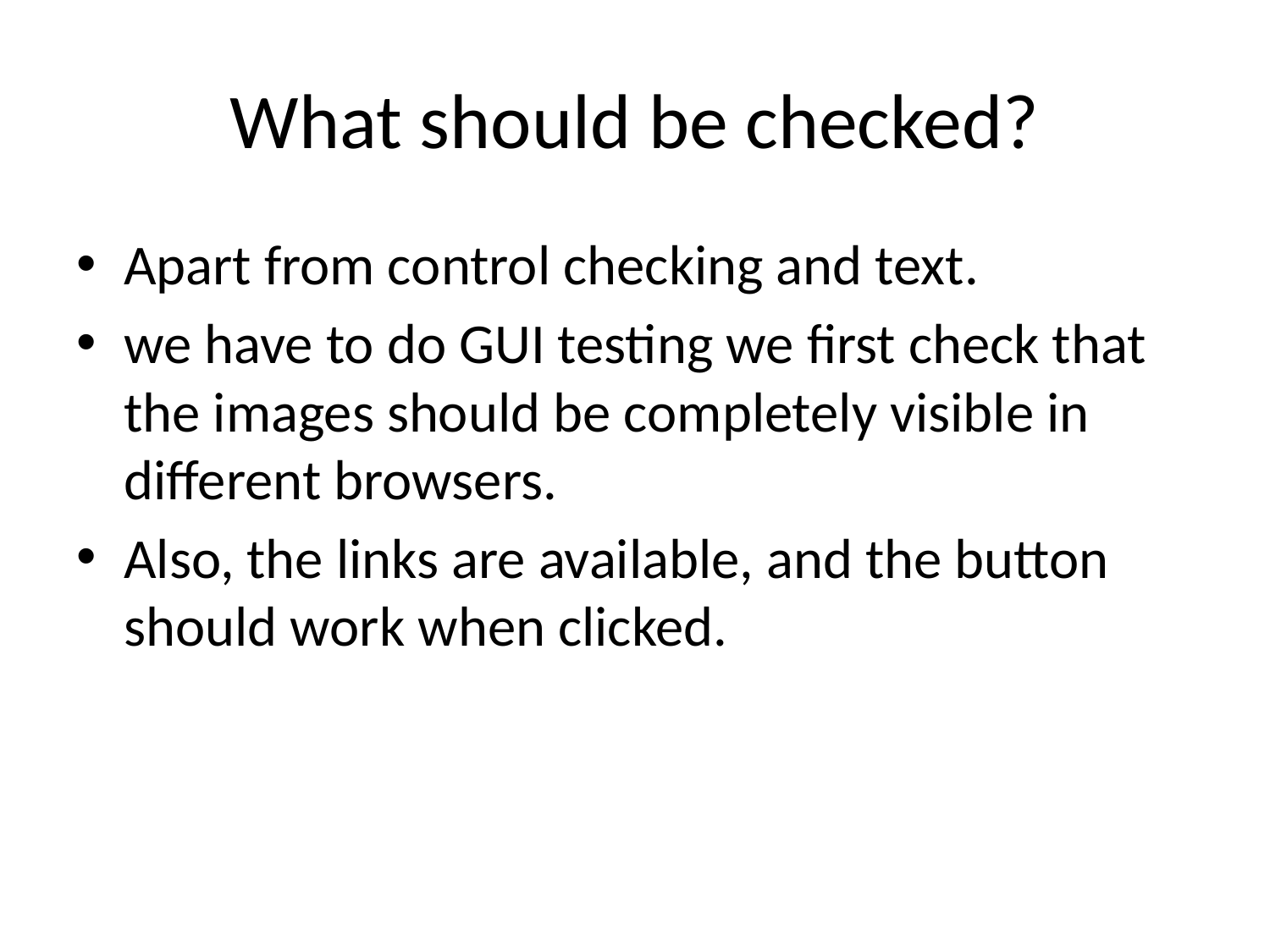

# What should be checked?
Apart from control checking and text.
we have to do GUI testing we first check that the images should be completely visible in different browsers.
Also, the links are available, and the button should work when clicked.